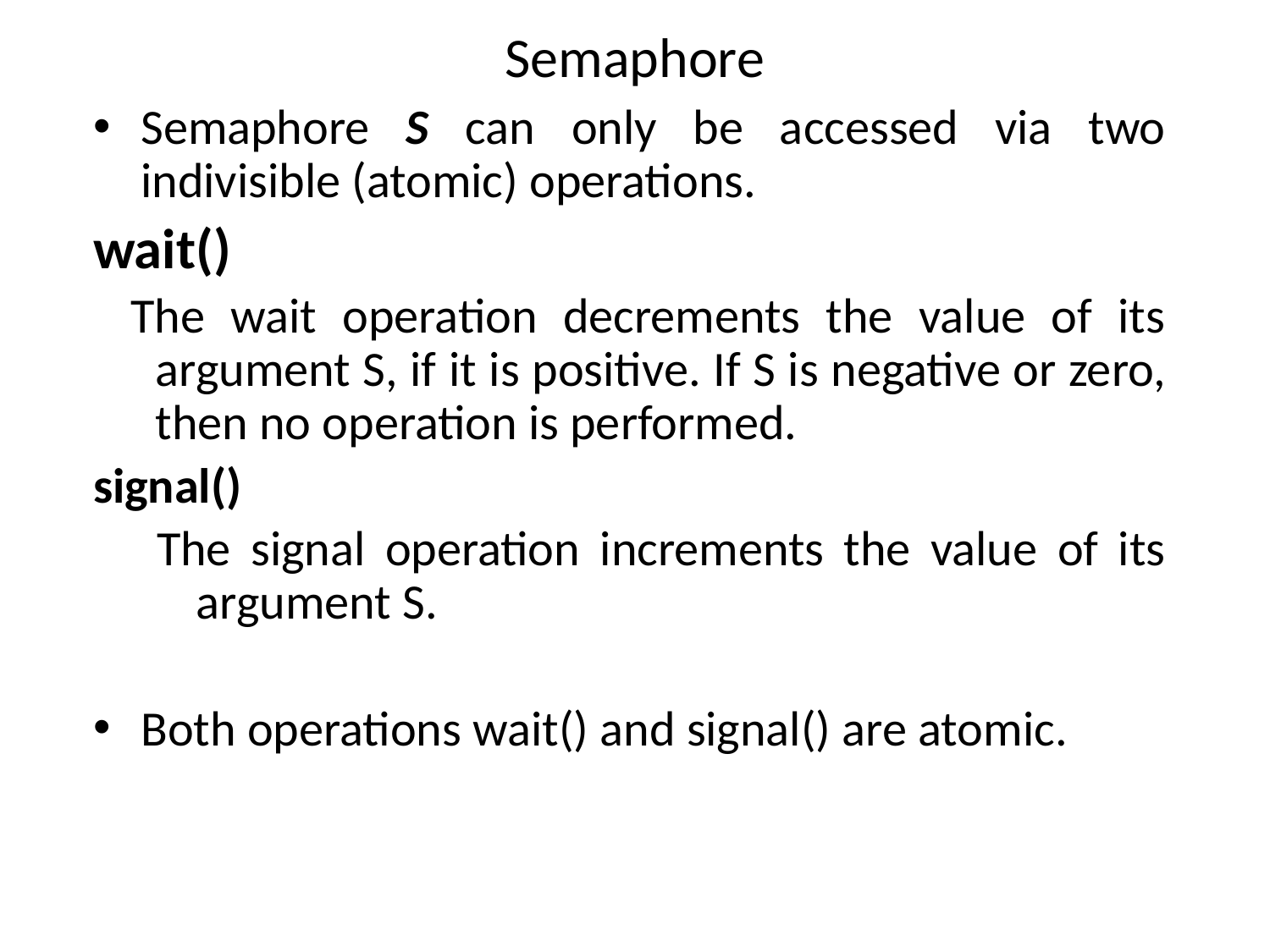

# Semaphore
Semaphore S can only be accessed via two indivisible (atomic) operations.
wait()
The wait operation decrements the value of its argument S, if it is positive. If S is negative or zero, then no operation is performed.
signal()
The signal operation increments the value of its argument S.

Both operations wait() and signal() are atomic.